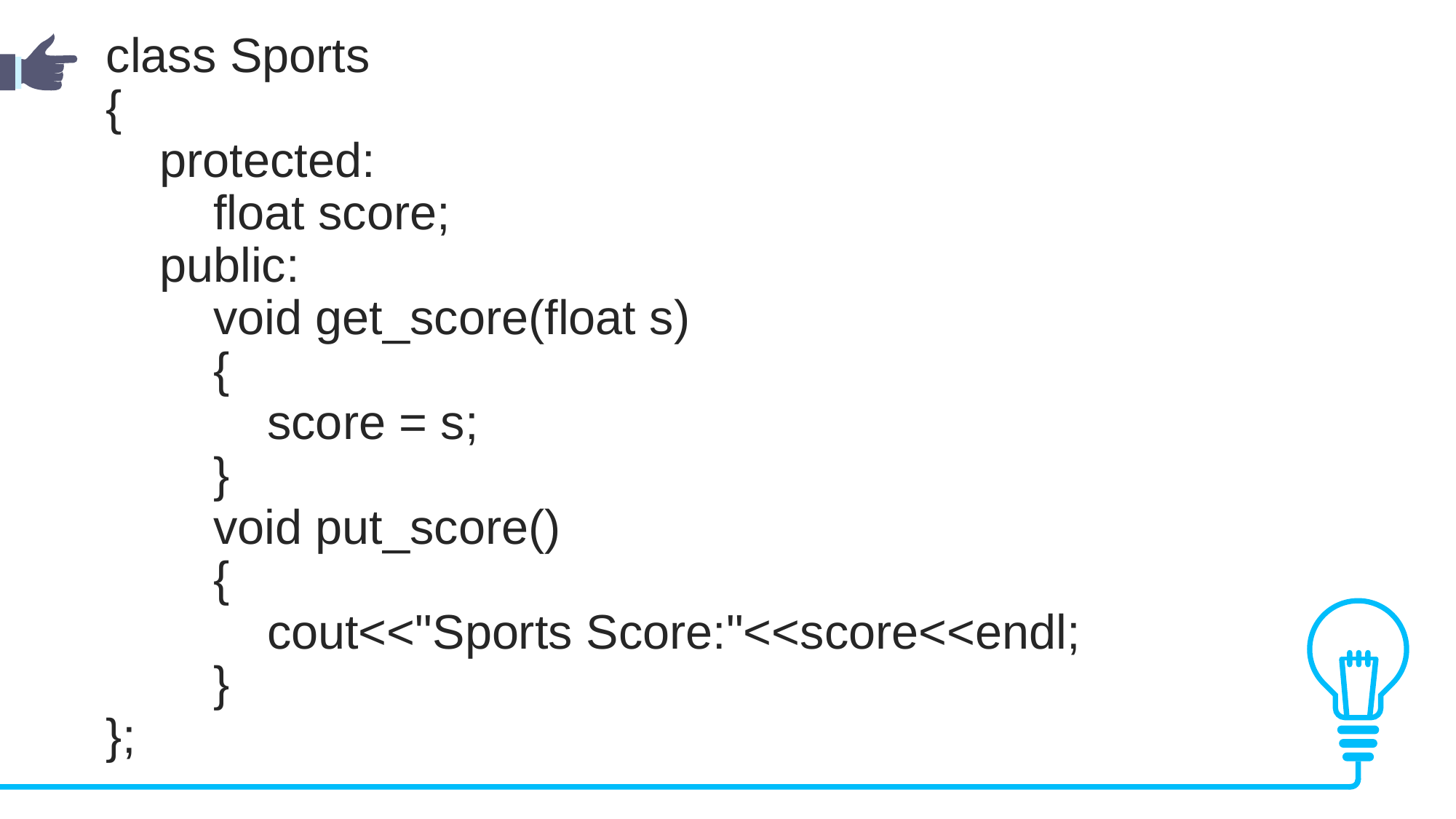

class Sports
{
    protected:
        float score;
    public:
        void get_score(float s)
        {
            score = s;
        }
        void put_score()
        {
            cout<<"Sports Score:"<<score<<endl;
        }
};